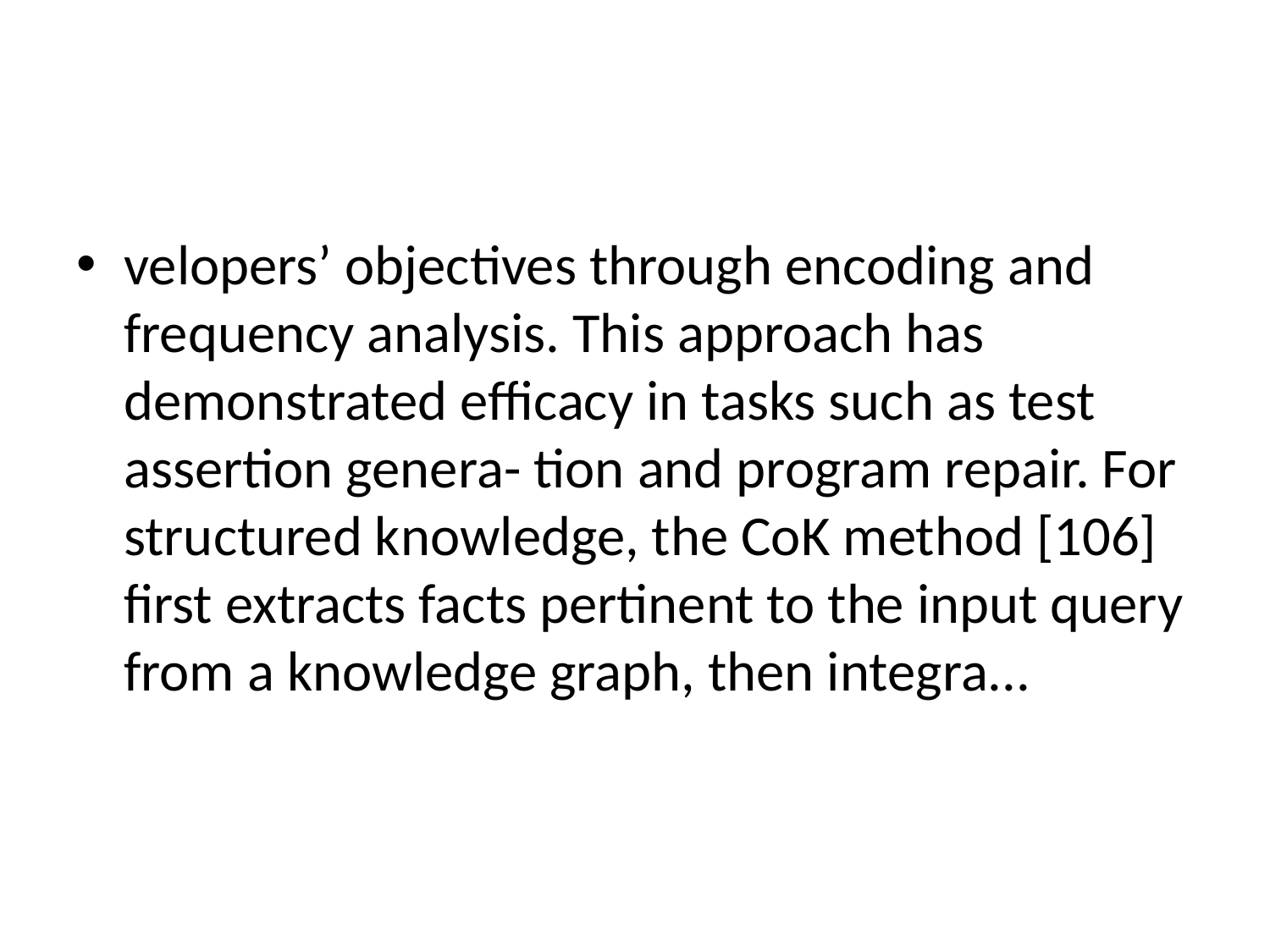

#
velopers’ objectives through encoding and frequency analysis. This approach has demonstrated efficacy in tasks such as test assertion genera- tion and program repair. For structured knowledge, the CoK method [106] first extracts facts pertinent to the input query from a knowledge graph, then integra...